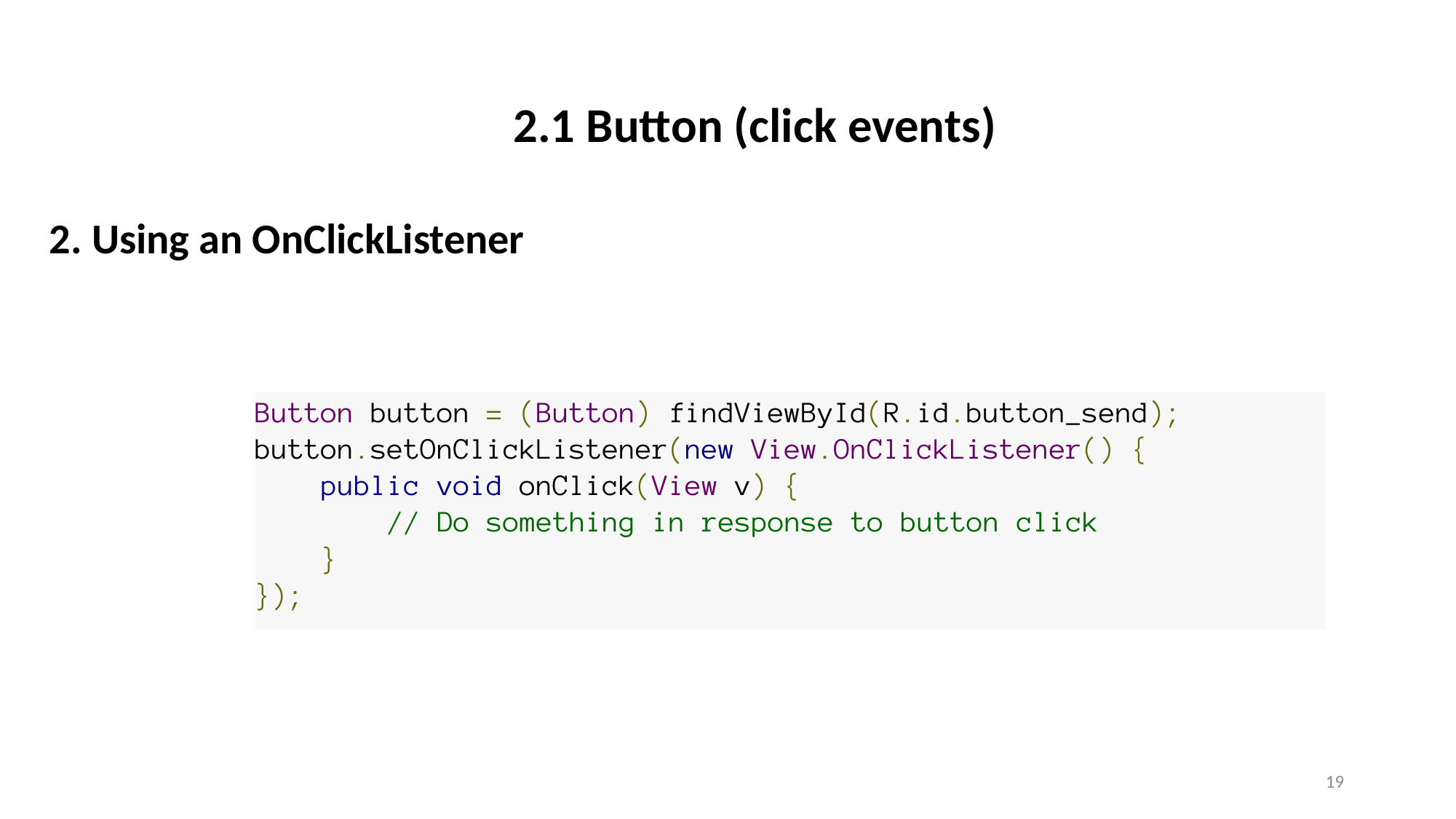

# 2.1 Button (click events)
2. Using an OnClickListener

Button button = (Button) findViewById(R.id.button_send);
button.setOnClickListener(new View.OnClickListener() {
    public void onClick(View v) {
        // Do something in response to button click
    }
});
19